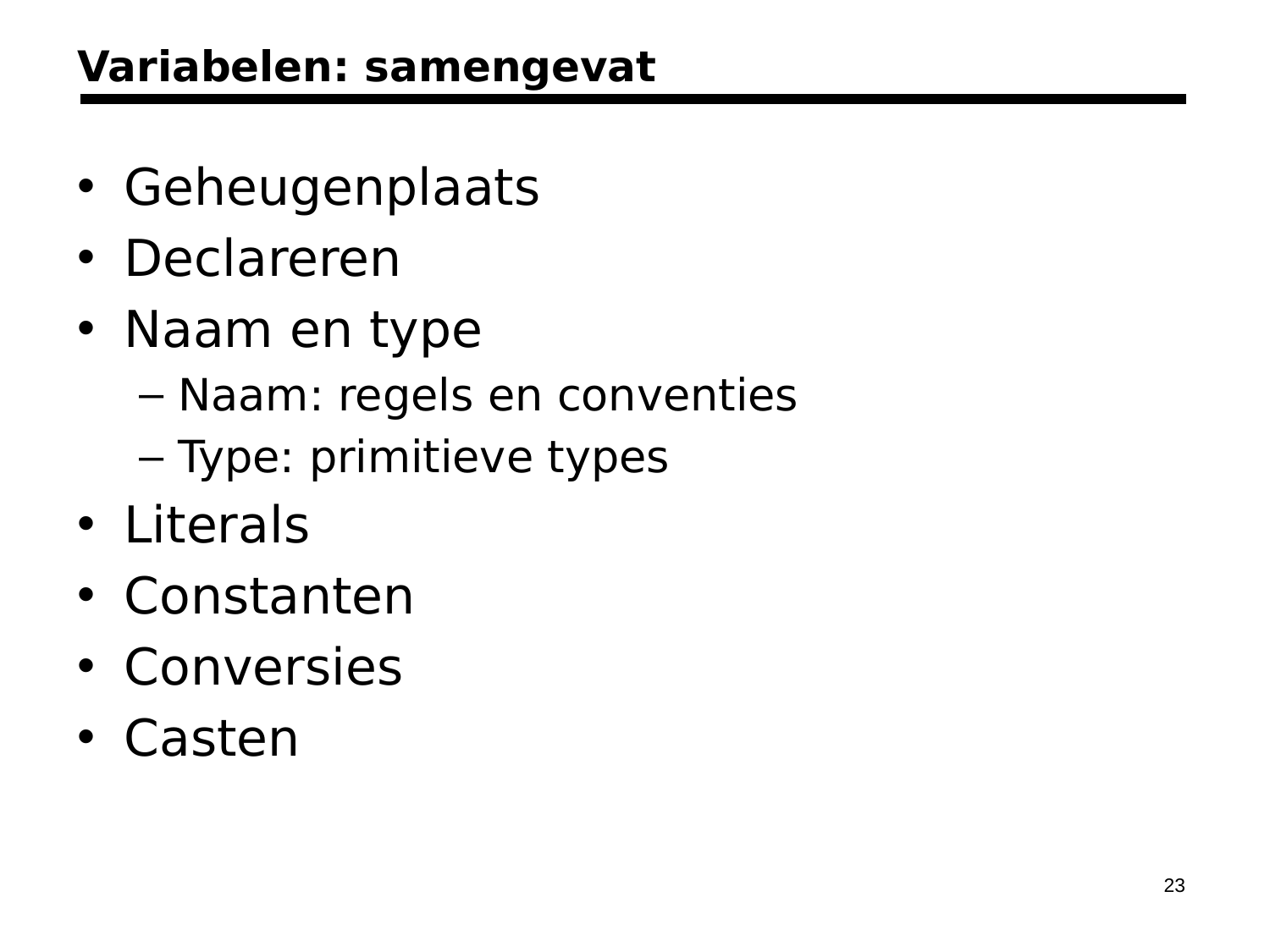

# Variabelen: samengevat
Geheugenplaats
Declareren
Naam en type
Naam: regels en conventies
Type: primitieve types
Literals
Constanten
Conversies
Casten